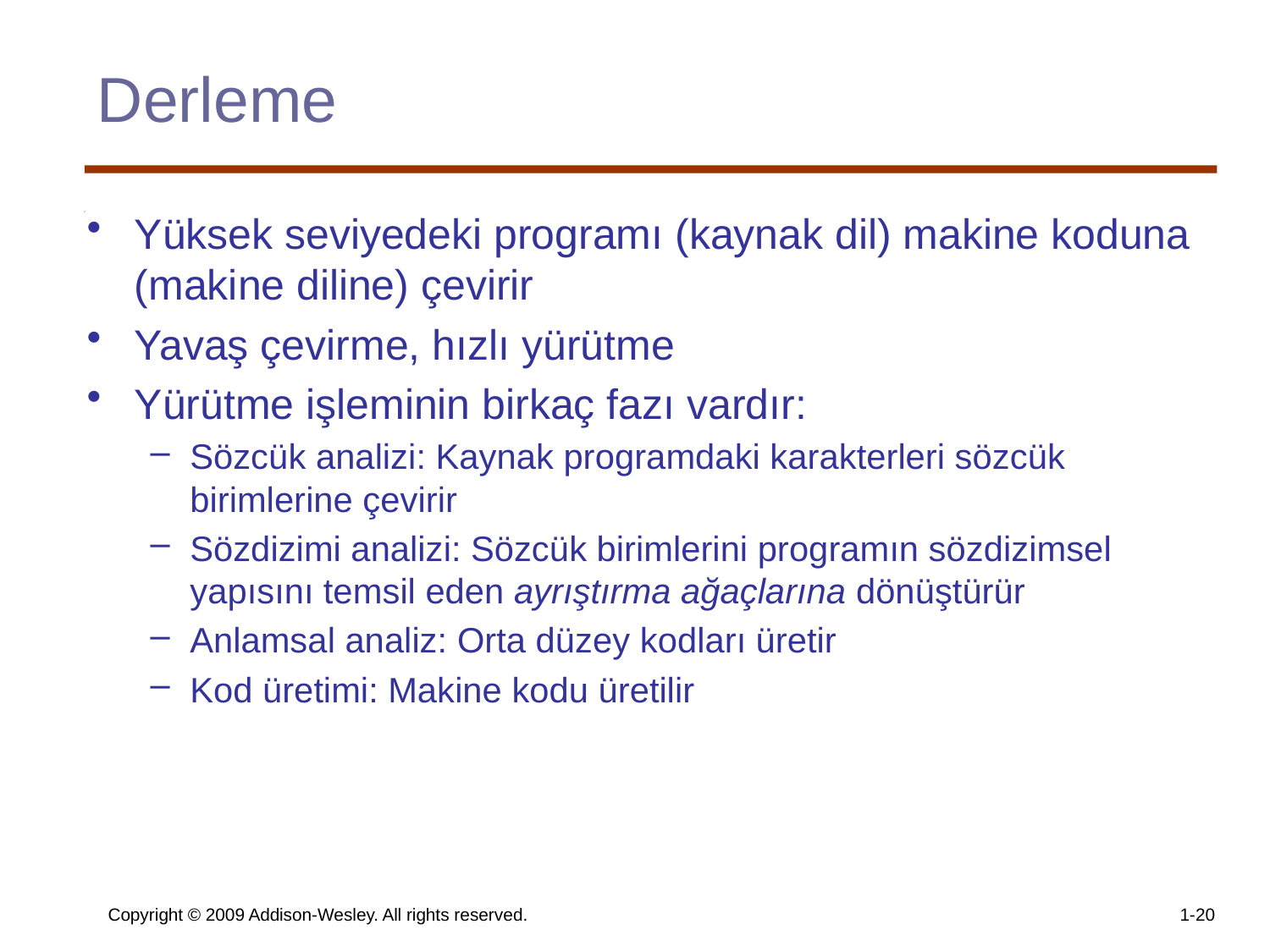

# Derleme
Yüksek seviyedeki programı (kaynak dil) makine koduna (makine diline) çevirir
Yavaş çevirme, hızlı yürütme
Yürütme işleminin birkaç fazı vardır:
Sözcük analizi: Kaynak programdaki karakterleri sözcük birimlerine çevirir
Sözdizimi analizi: Sözcük birimlerini programın sözdizimsel yapısını temsil eden ayrıştırma ağaçlarına dönüştürür
Anlamsal analiz: Orta düzey kodları üretir
Kod üretimi: Makine kodu üretilir

Copyright © 2009 Addison-Wesley. All rights reserved.
1-20